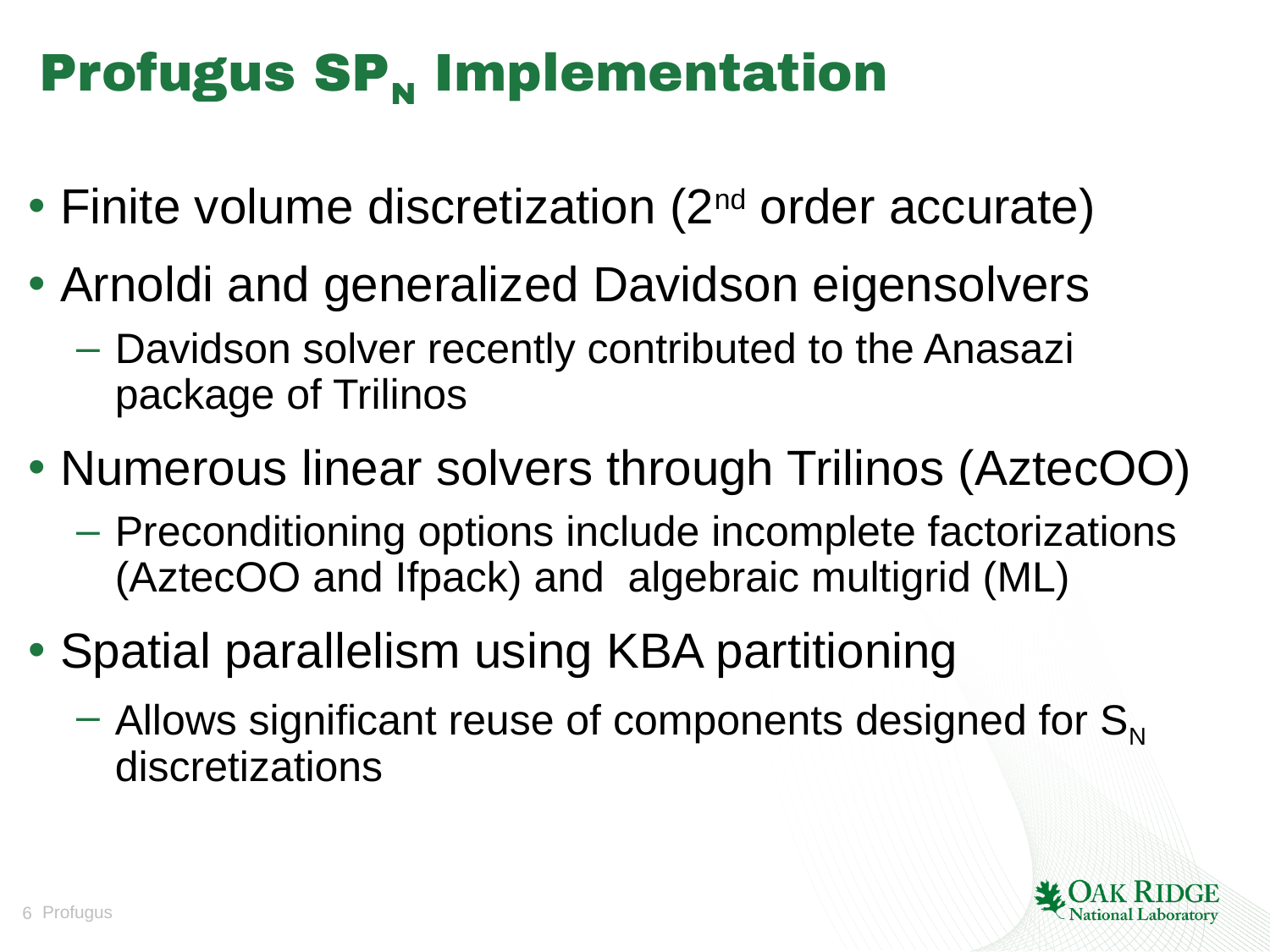

# Profugus SPN Implementation
Finite volume discretization (2nd order accurate)
Arnoldi and generalized Davidson eigensolvers
Davidson solver recently contributed to the Anasazi package of Trilinos
Numerous linear solvers through Trilinos (AztecOO)
Preconditioning options include incomplete factorizations (AztecOO and Ifpack) and  algebraic multigrid (ML)
Spatial parallelism using KBA partitioning
Allows significant reuse of components designed for SN discretizations